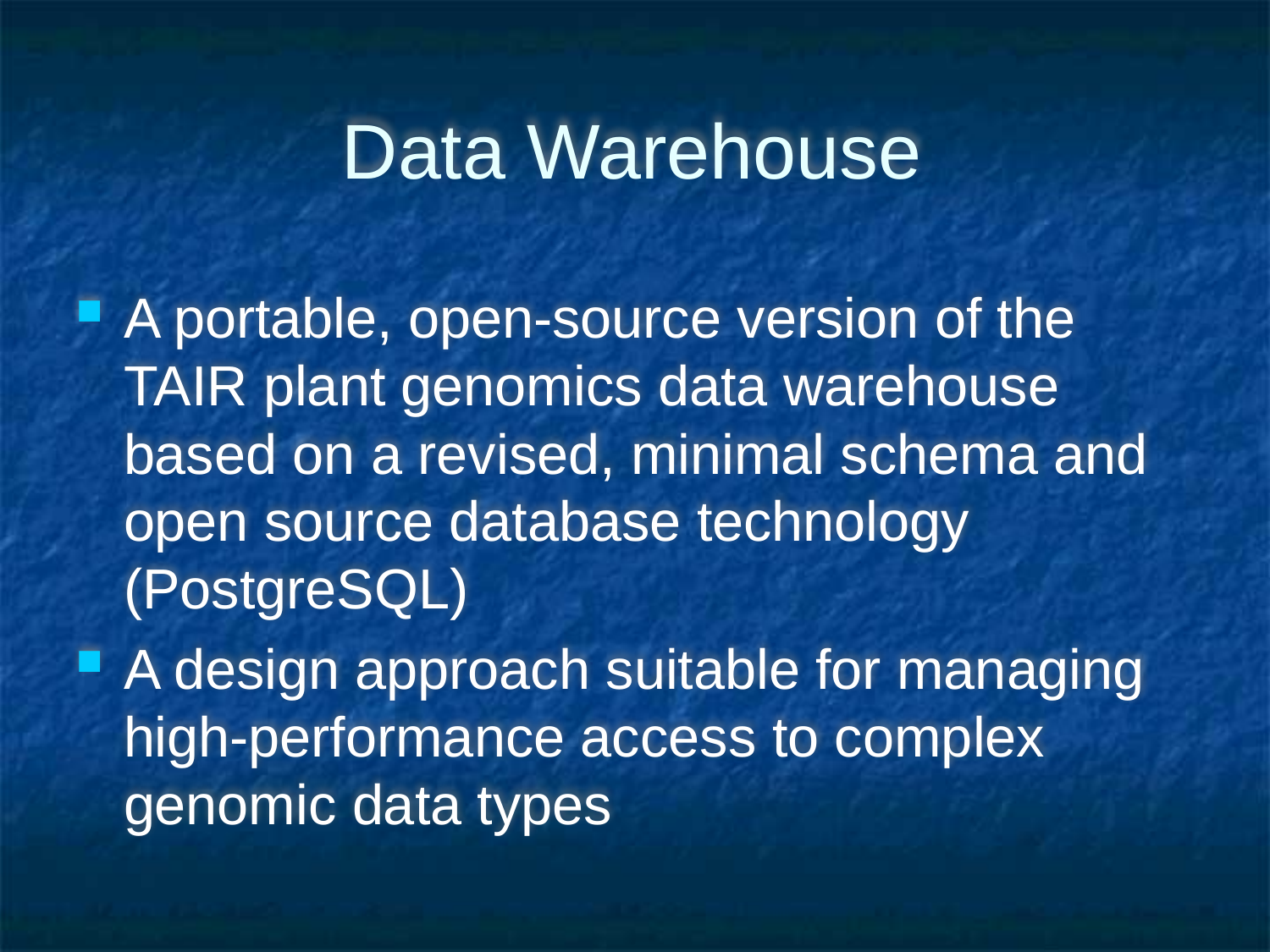

# Data Warehouse
A portable, open-source version of the TAIR plant genomics data warehouse based on a revised, minimal schema and open source database technology (PostgreSQL)
A design approach suitable for managing high-performance access to complex genomic data types